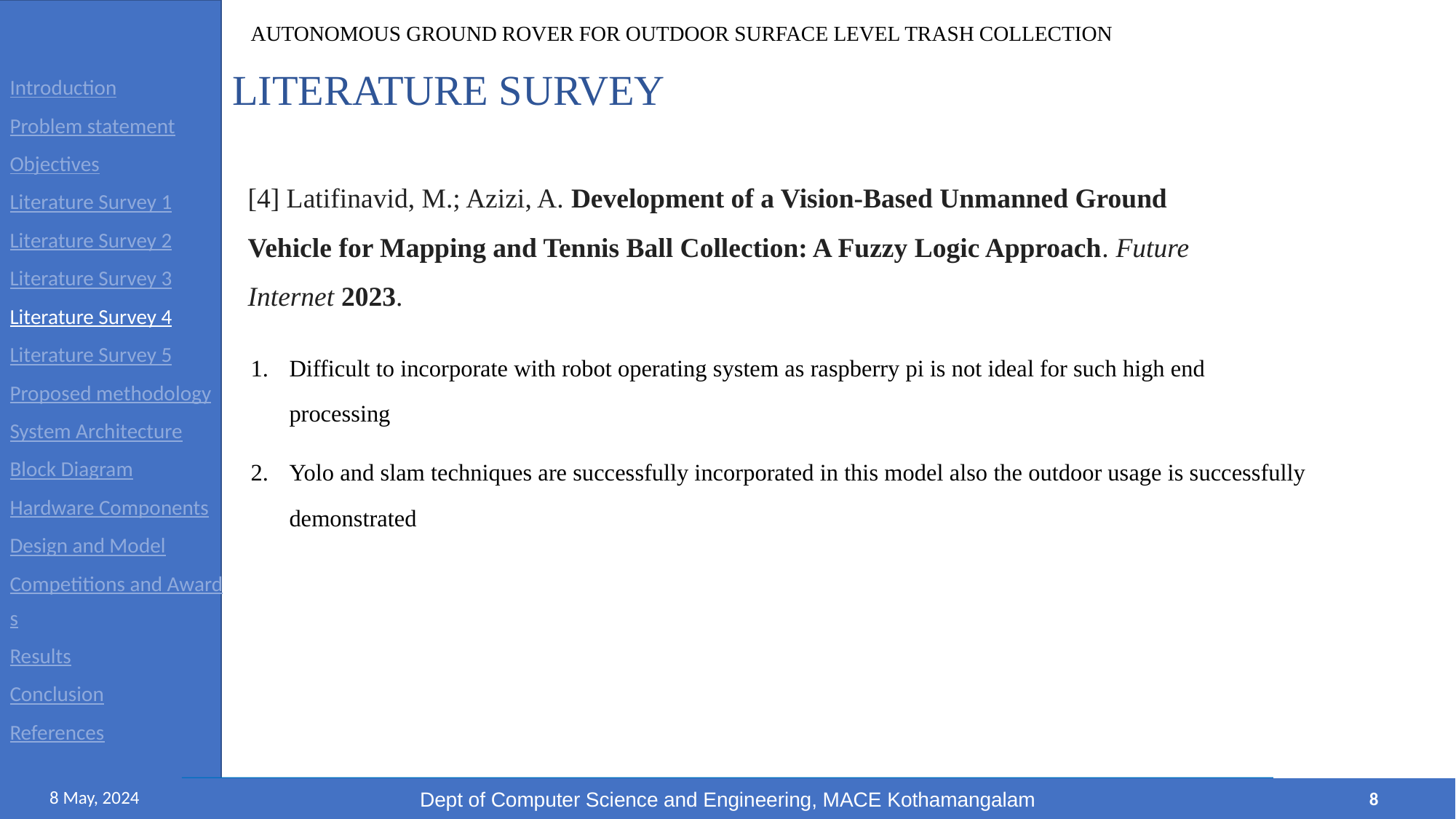

# LITERATURE SURVEY
Introduction
Problem statement
Objectives
Literature Survey 1
Literature Survey 2
Literature Survey 3
Literature Survey 4
Literature Survey 5
Proposed methodology
System Architecture
Block Diagram
Hardware Components
Design and Model
Competitions and Awards
Results
Conclusion
References
[4] Latifinavid, M.; Azizi, A. Development of a Vision-Based Unmanned Ground Vehicle for Mapping and Tennis Ball Collection: A Fuzzy Logic Approach. Future Internet 2023.

Difficult to incorporate with robot operating system as raspberry pi is not ideal for such high end processing
Yolo and slam techniques are successfully incorporated in this model also the outdoor usage is successfully demonstrated

8
8 May, 2024
Dept of Computer Science and Engineering, MACE Kothamangalam
Dept of Computer Science and Engineering, MACE Kothamangalam
8 May, 2024
8